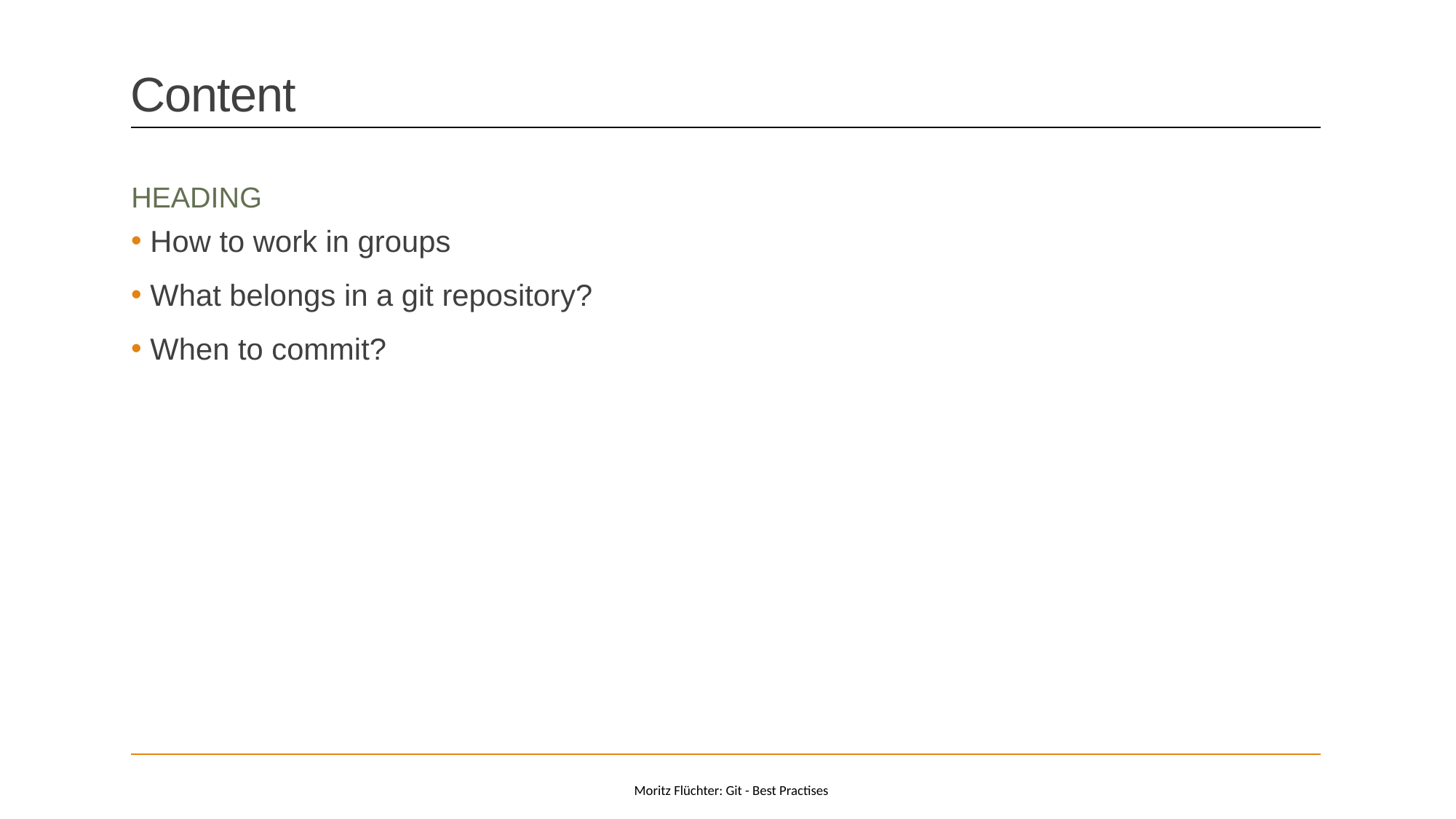

# Content
HEADING
 How to work in groups
 What belongs in a git repository?
 When to commit?
Moritz Flüchter: Git - Best Practises